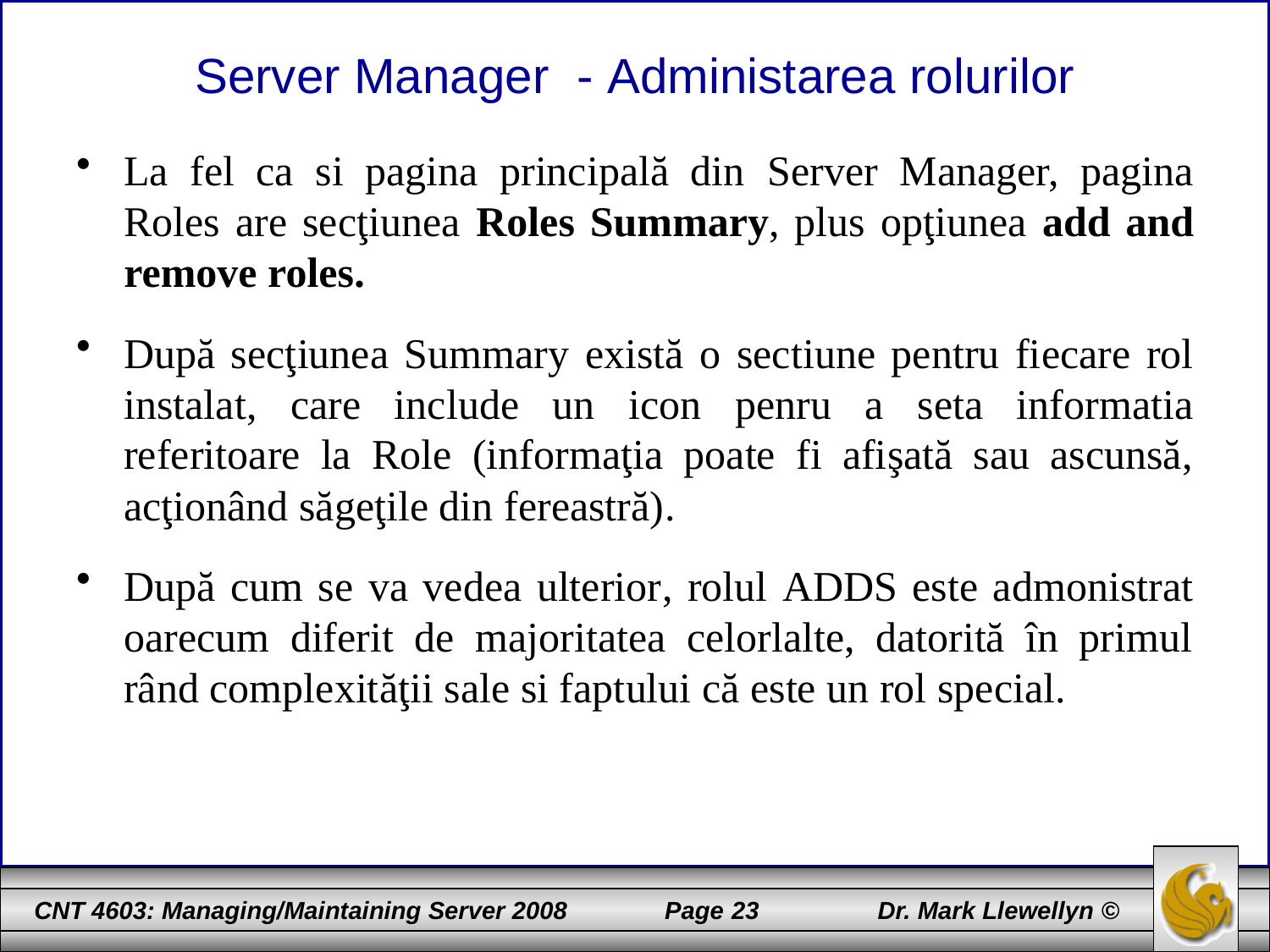

# Server Manager  - Administarea rolurilor
La fel ca si pagina principală din Server Manager, pagina Roles are secţiunea Roles Summary, plus opţiunea add and remove roles.
După secţiunea Summary există o sectiune pentru fiecare rol instalat, care include un icon penru a seta informatia referitoare la Role (informaţia poate fi afişată sau ascunsă, acţionând săgeţile din fereastră).
După cum se va vedea ulterior, rolul ADDS este admonistrat oarecum diferit de majoritatea celorlalte, datorită în primul rând complexităţii sale si faptului că este un rol special.